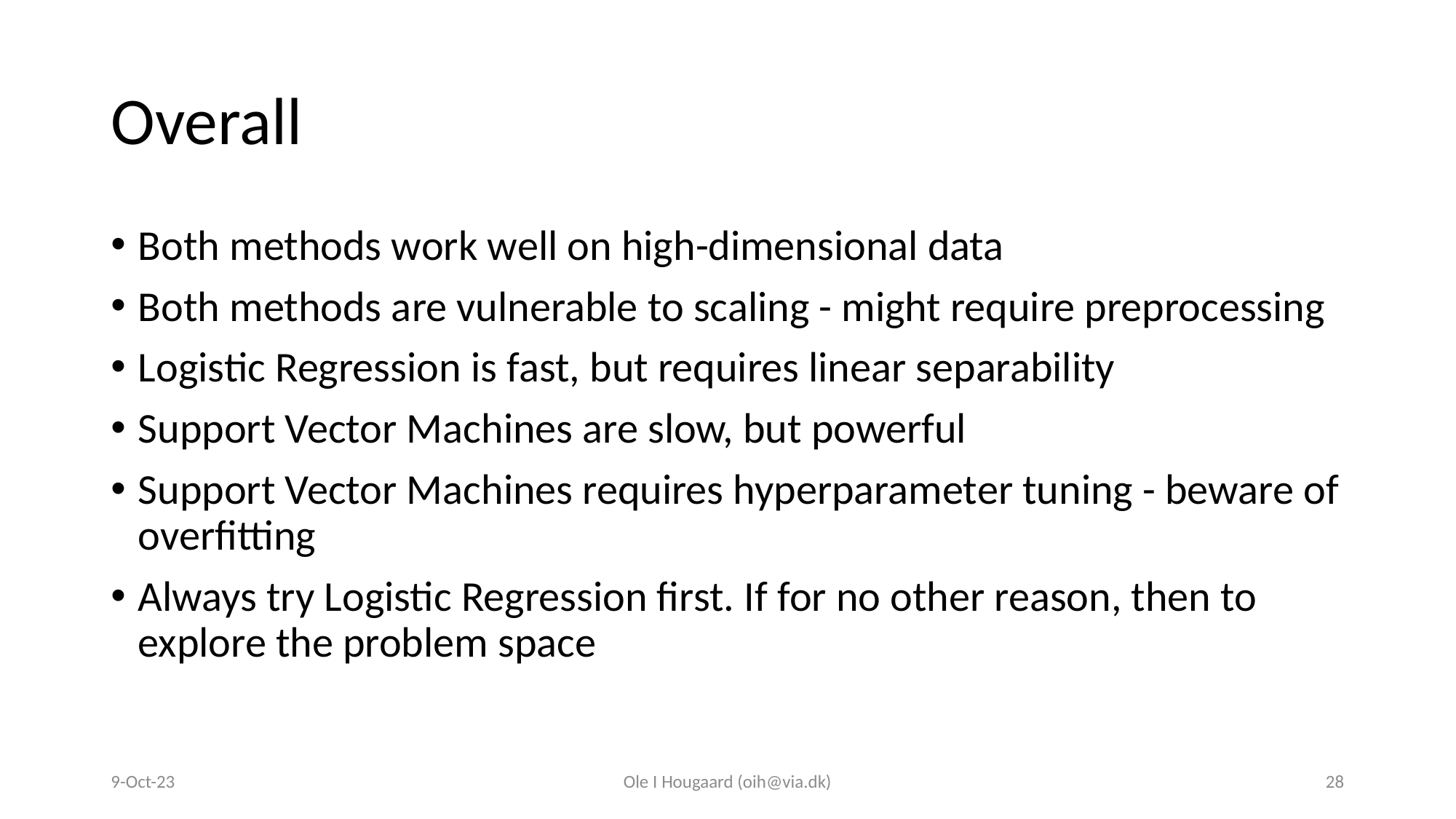

# Overall
Both methods work well on high-dimensional data
Both methods are vulnerable to scaling - might require preprocessing
Logistic Regression is fast, but requires linear separability
Support Vector Machines are slow, but powerful
Support Vector Machines requires hyperparameter tuning - beware of overfitting
Always try Logistic Regression first. If for no other reason, then to explore the problem space
9-Oct-23
Ole I Hougaard (oih@via.dk)
28